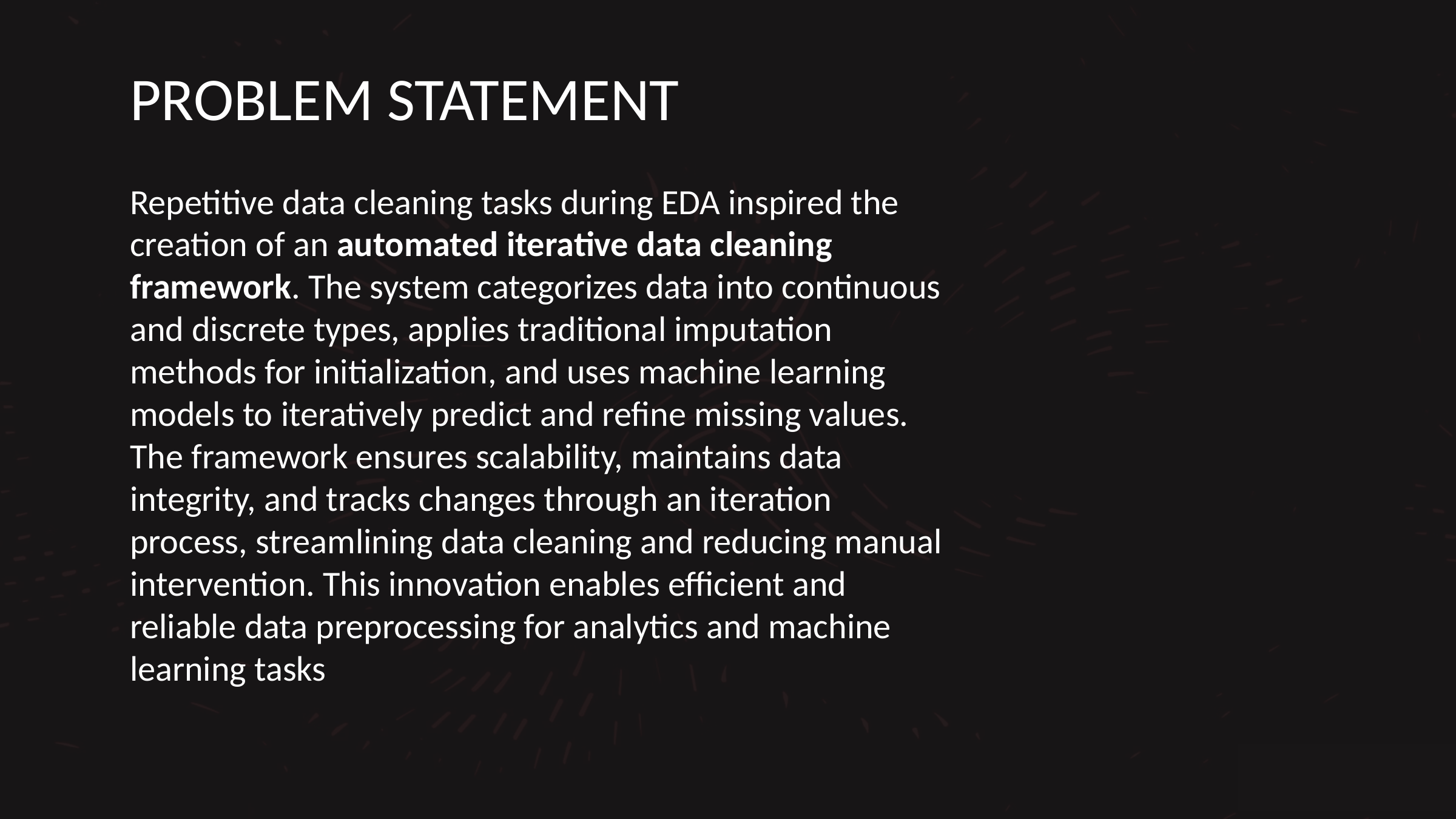

PROBLEM STATEMENT
Repetitive data cleaning tasks during EDA inspired the creation of an automated iterative data cleaning framework. The system categorizes data into continuous and discrete types, applies traditional imputation methods for initialization, and uses machine learning models to iteratively predict and refine missing values.
The framework ensures scalability, maintains data integrity, and tracks changes through an iteration process, streamlining data cleaning and reducing manual intervention. This innovation enables efficient and reliable data preprocessing for analytics and machine learning tasks